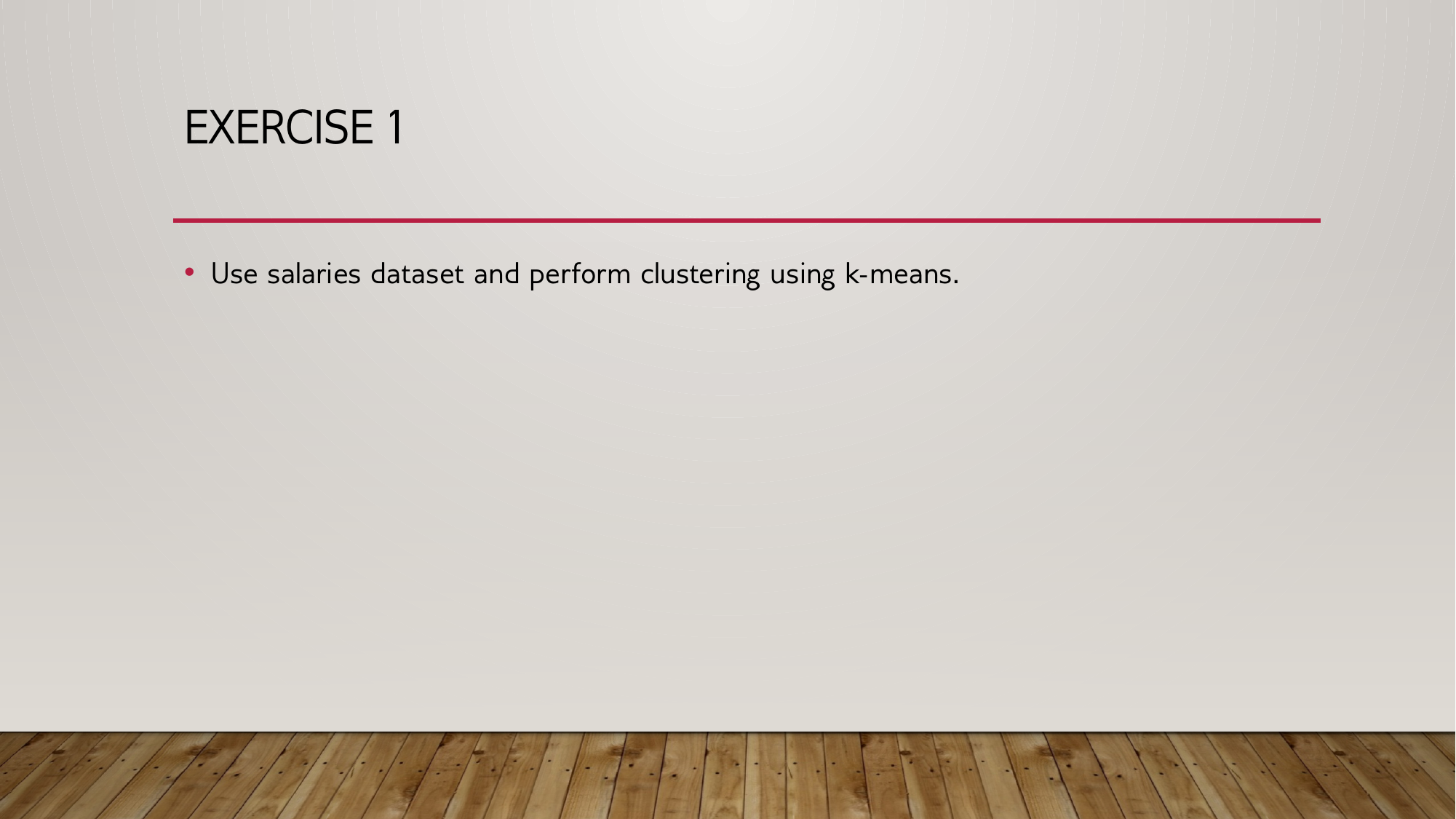

# Exercise 1
Use salaries dataset and perform clustering using k-means.